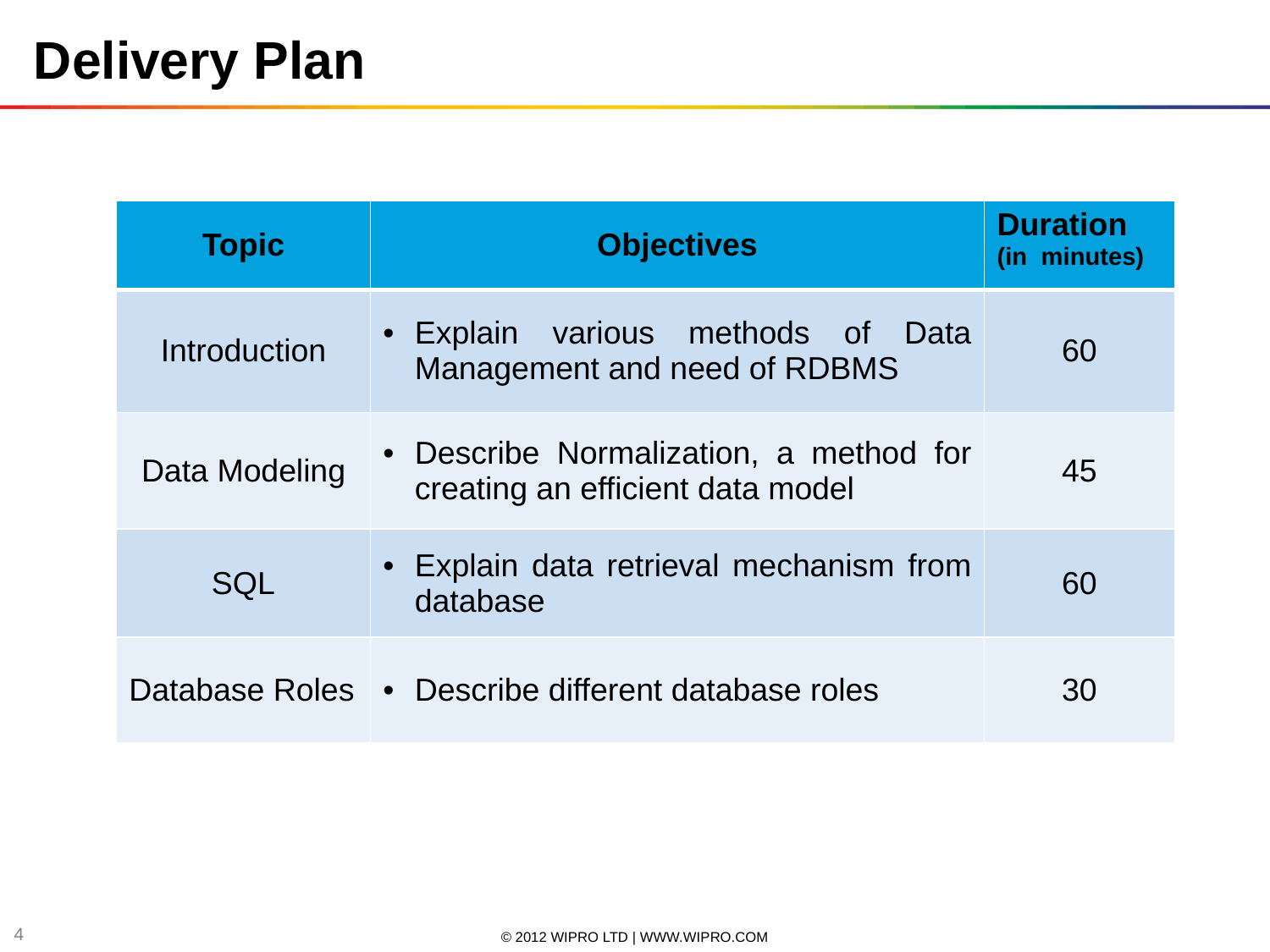

Delivery Plan
| Topic | Objectives | Duration (in minutes) |
| --- | --- | --- |
| Introduction | Explain various methods of Data Management and need of RDBMS | 60 |
| Data Modeling | Describe Normalization, a method for creating an efficient data model | 45 |
| SQL | Explain data retrieval mechanism from database | 60 |
| Database Roles | Describe different database roles | 30 |